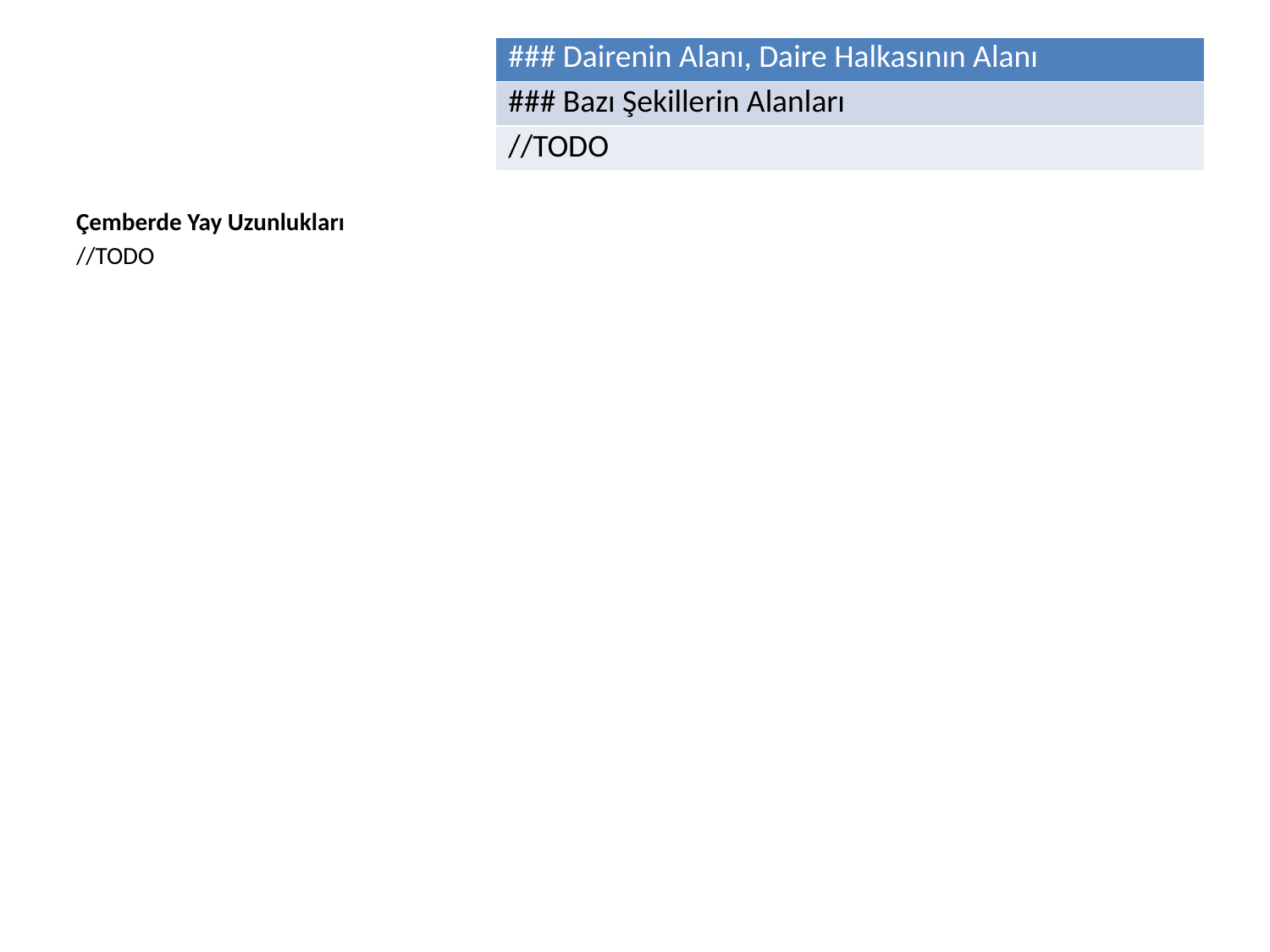

| ### Dairenin Alanı, Daire Halkasının Alanı |
| --- |
| ### Bazı Şekillerin Alanları |
| //TODO |
Çemberde Yay Uzunlukları
//TODO